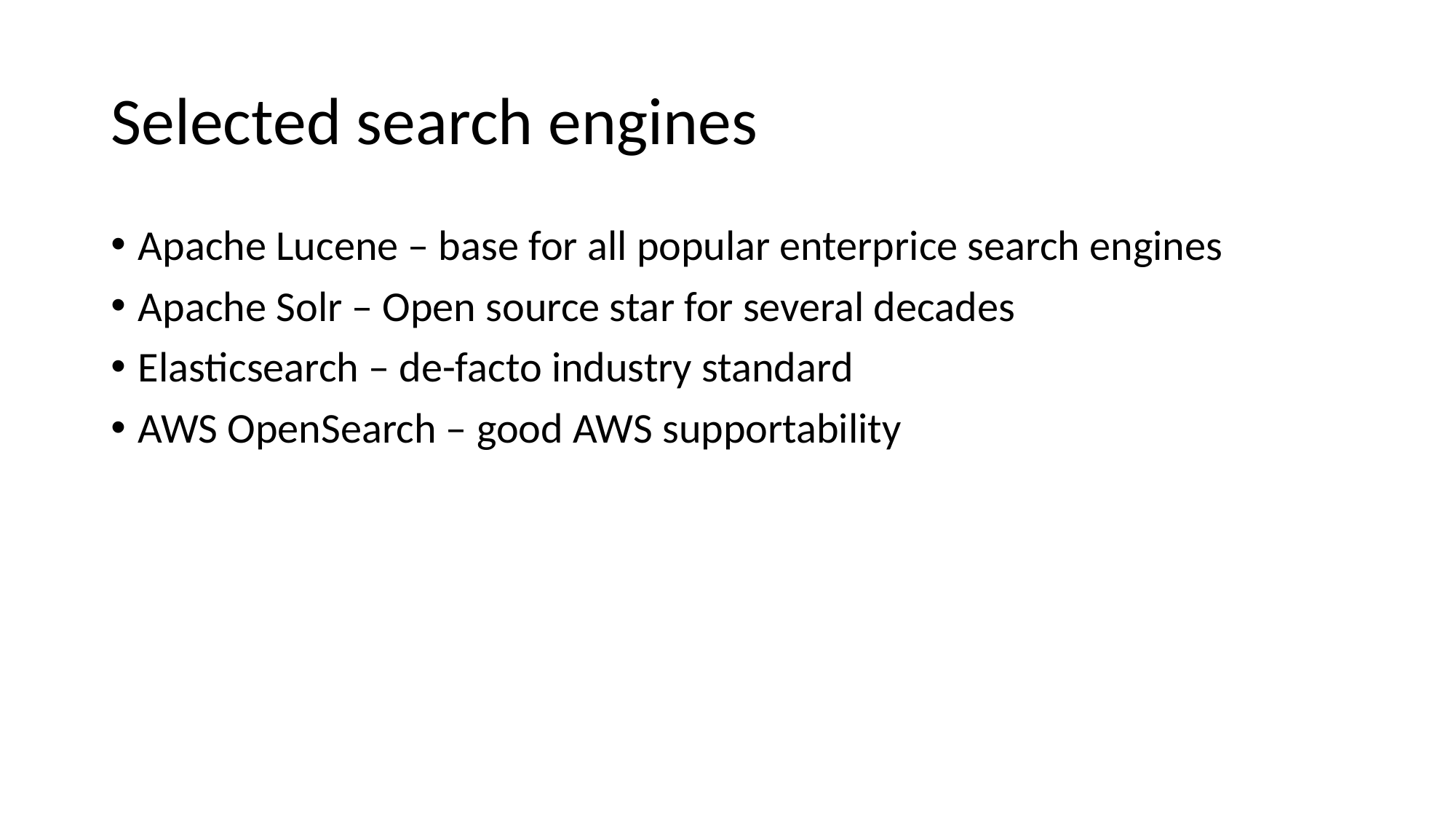

# Selected search engines
Apache Lucene – base for all popular enterprice search engines
Apache Solr – Open source star for several decades
Elasticsearch – de-facto industry standard
AWS OpenSearch – good AWS supportability